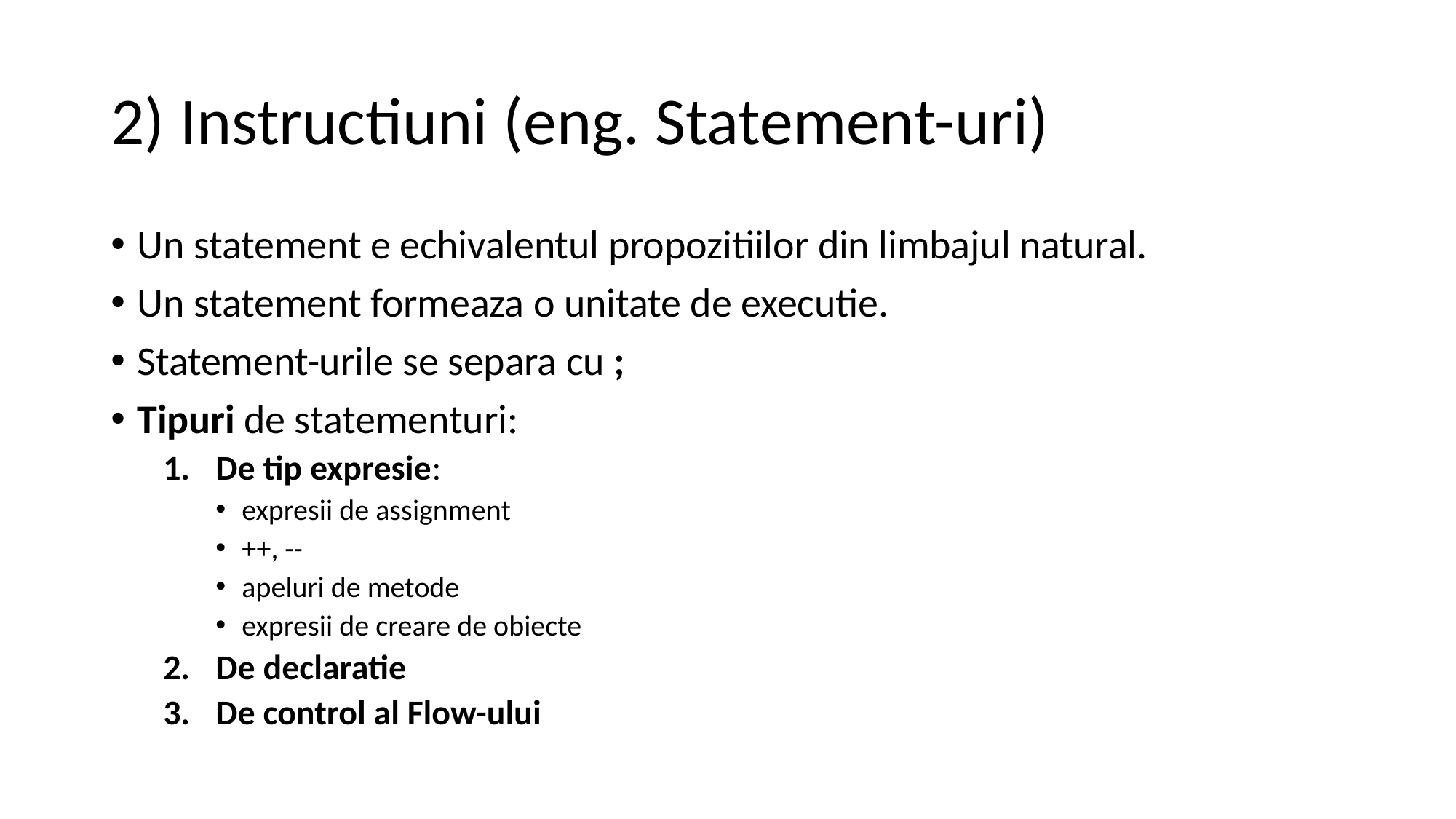

# 2) Instructiuni (eng. Statement-uri)
Un statement e echivalentul propozitiilor din limbajul natural.
Un statement formeaza o unitate de executie.
Statement-urile se separa cu ;
Tipuri de statementuri:
De tip expresie:
expresii de assignment
++, --
apeluri de metode
expresii de creare de obiecte
De declaratie
De control al Flow-ului